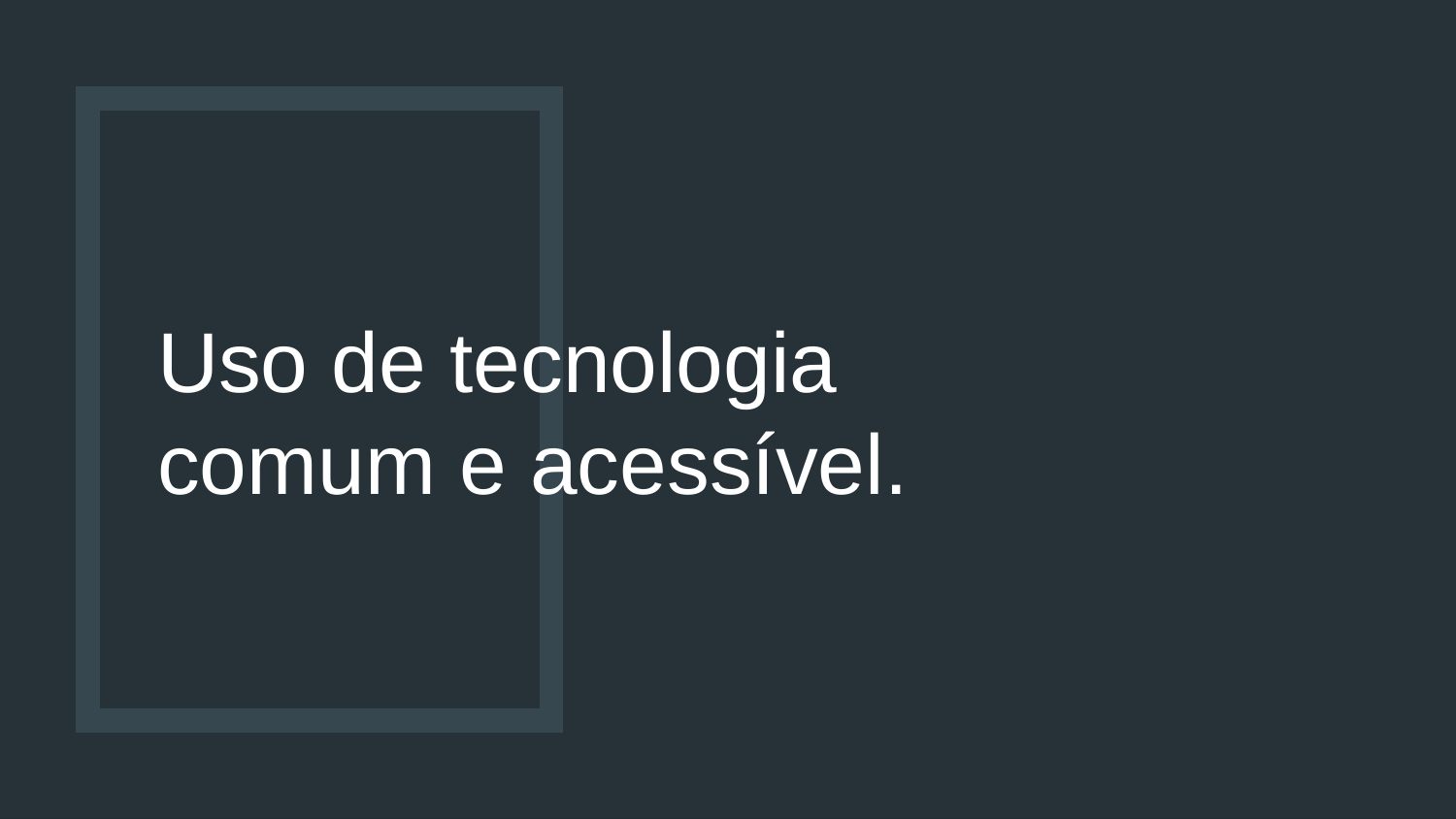

# Uso de tecnologia comum e acessível.